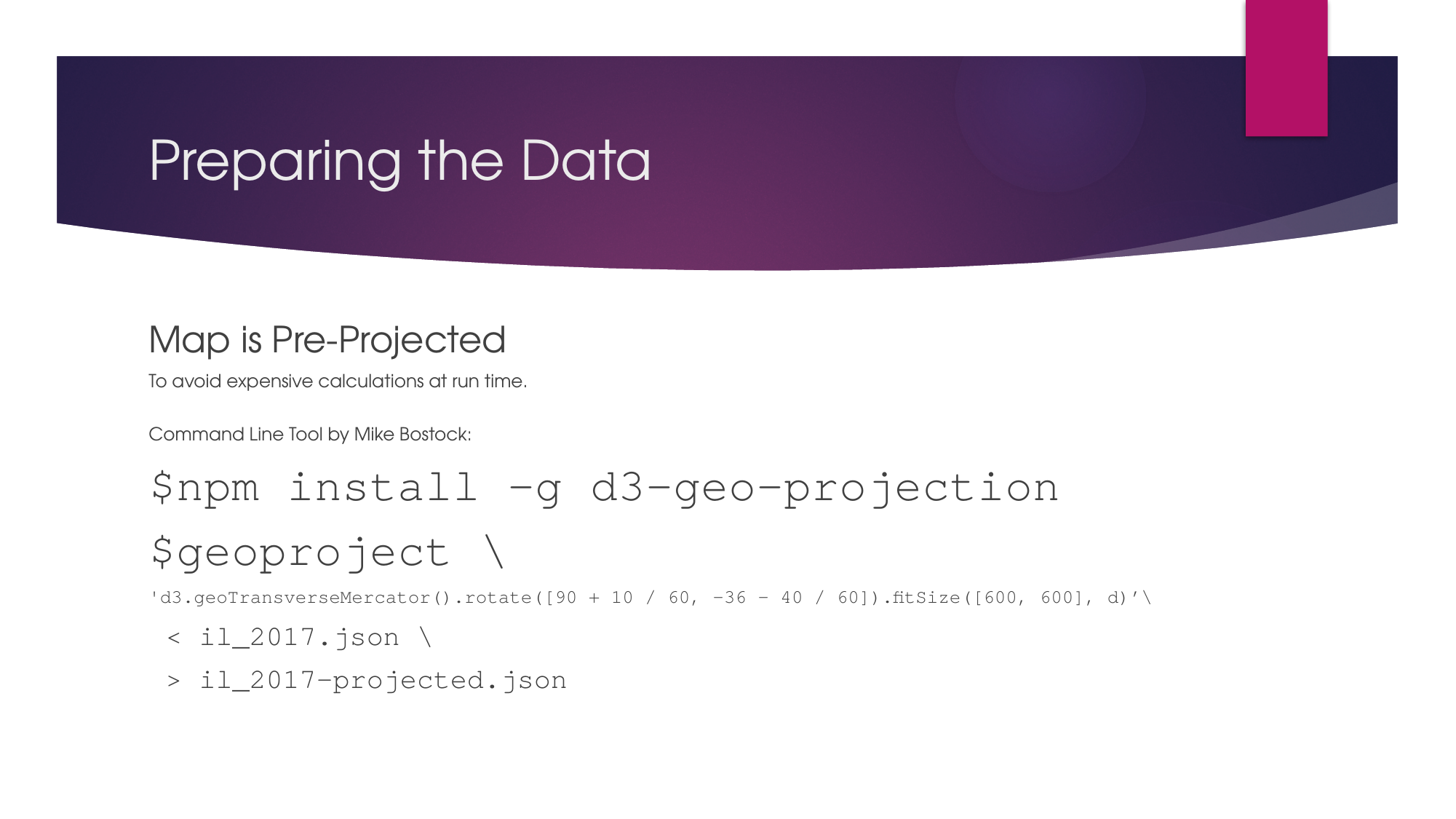

# Preparing the Data
Map is Pre-Projected
To avoid expensive calculations at run time.
Command Line Tool by Mike Bostock:
$npm install -g d3-geo-projection
$geoproject \
'd3.geoTransverseMercator().rotate([90 + 10 / 60, -36 - 40 / 60]).fitSize([600, 600], d)’\
 < il_2017.json \
 > il_2017-projected.json